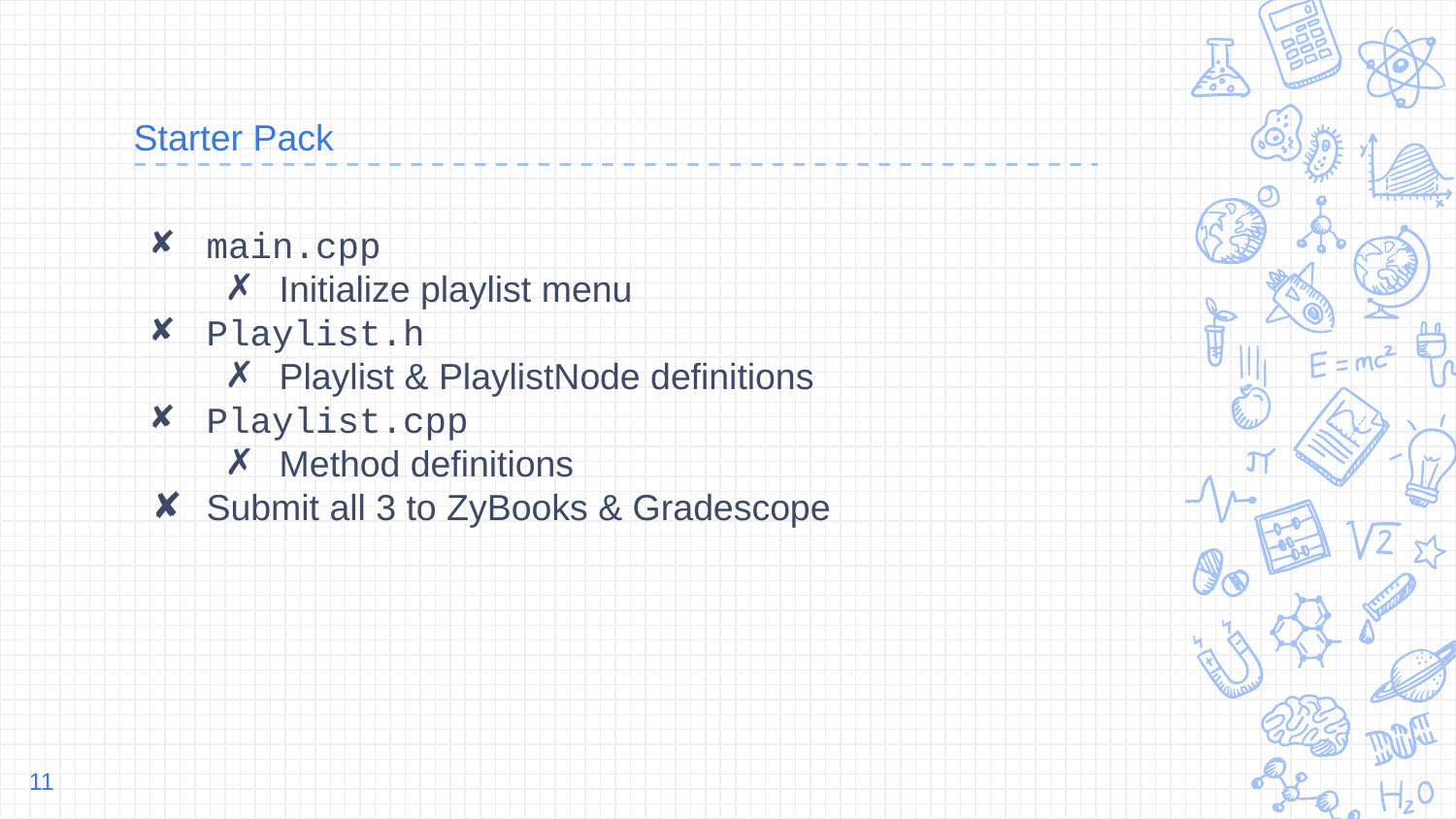

# Starter Pack
main.cpp
Initialize playlist menu
Playlist.h
Playlist & PlaylistNode definitions
Playlist.cpp
Method definitions
Submit all 3 to ZyBooks & Gradescope
11